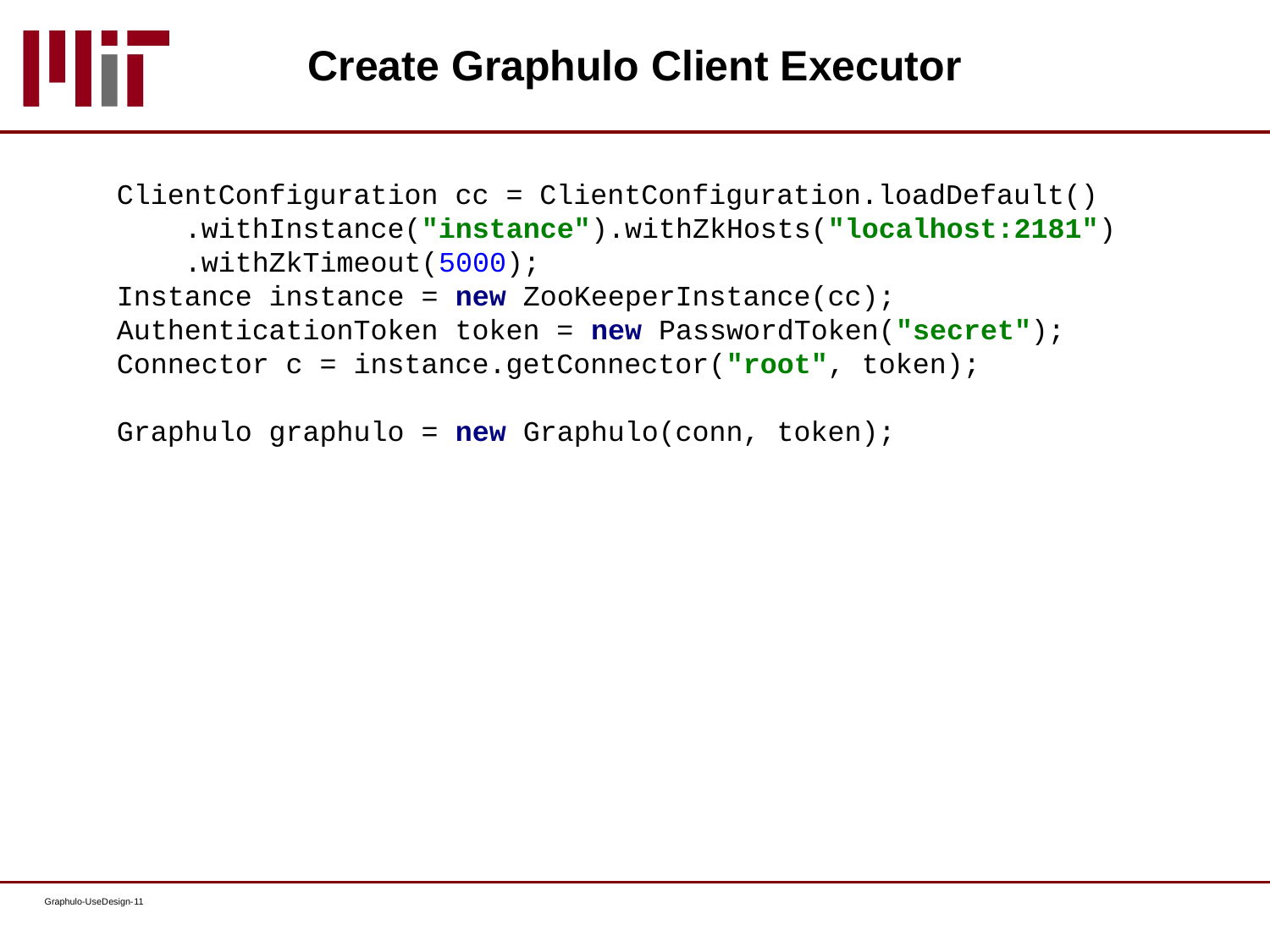

# Create Graphulo Client Executor
ClientConfiguration cc = ClientConfiguration.loadDefault()
    .withInstance("instance").withZkHosts("localhost:2181")
    .withZkTimeout(5000);
Instance instance = new ZooKeeperInstance(cc);
AuthenticationToken token = new PasswordToken("secret");
Connector c = instance.getConnector("root", token);
Graphulo graphulo = new Graphulo(conn, token);